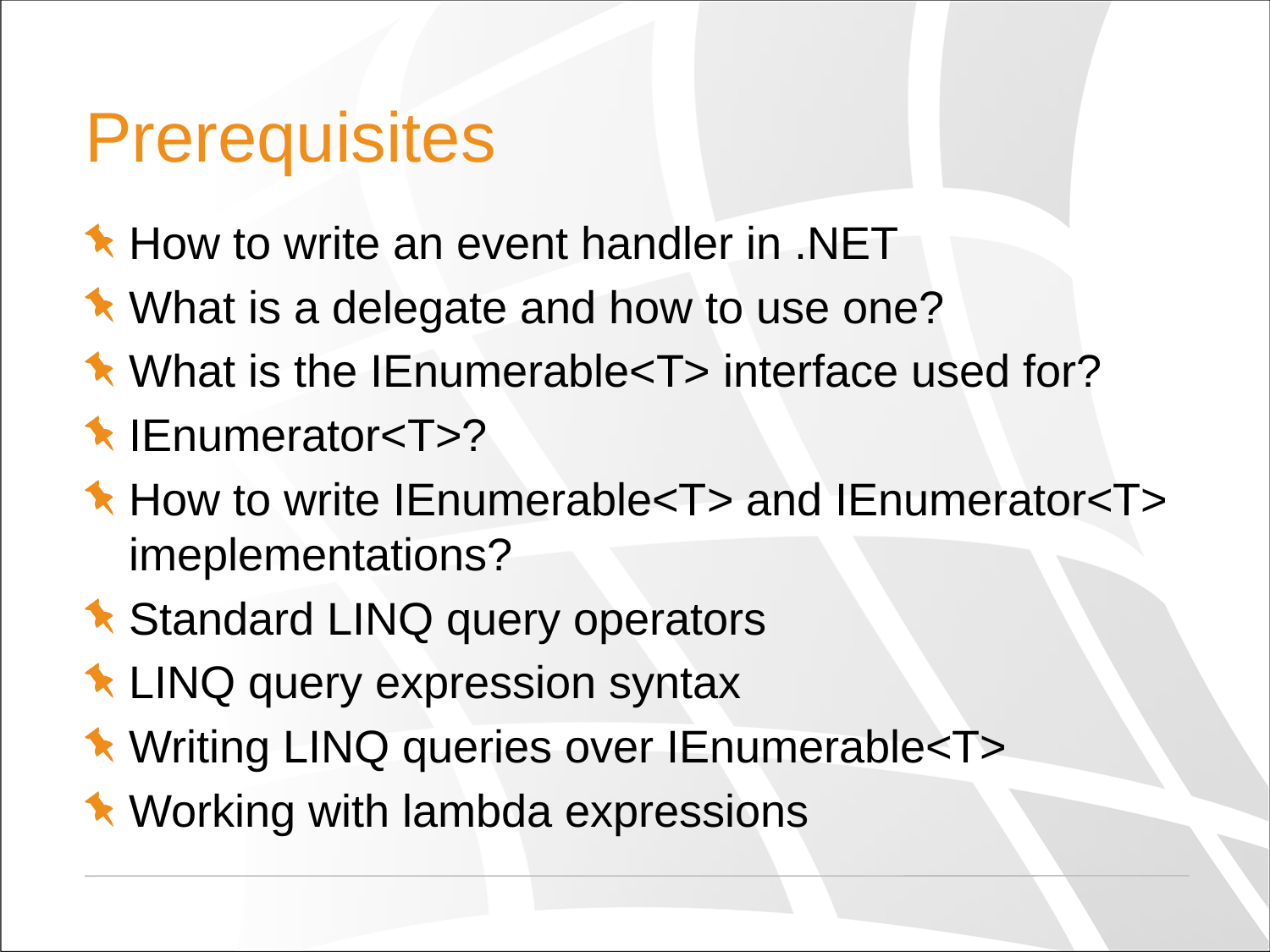

# Prerequisites
How to write an event handler in .NET
What is a delegate and how to use one?
What is the IEnumerable<T> interface used for?
IEnumerator<T>?
How to write IEnumerable<T> and IEnumerator<T> imeplementations?
Standard LINQ query operators
LINQ query expression syntax
Writing LINQ queries over IEnumerable<T>
Working with lambda expressions